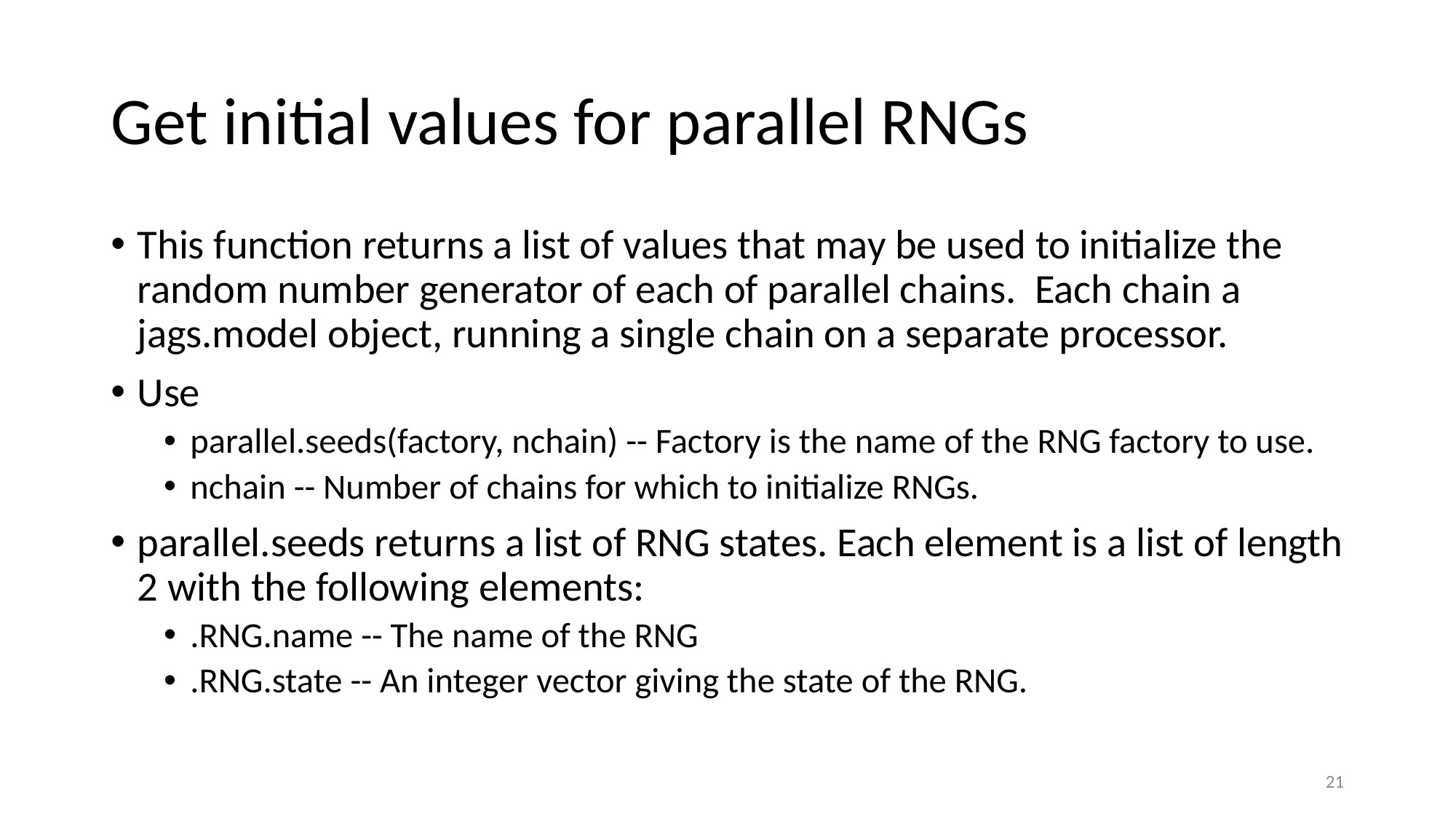

# Get initial values for parallel RNGs
This function returns a list of values that may be used to initialize the random number generator of each of parallel chains.  Each chain a   jags.model object, running a single chain on a separate processor.
Use
parallel.seeds(factory, nchain) -- Factory is the name of the RNG factory to use.
nchain -- Number of chains for which to initialize RNGs.
parallel.seeds returns a list of RNG states. Each element is a list of length 2 with the following elements:
.RNG.name -- The name of the RNG
.RNG.state -- An integer vector giving the state of the RNG.

21